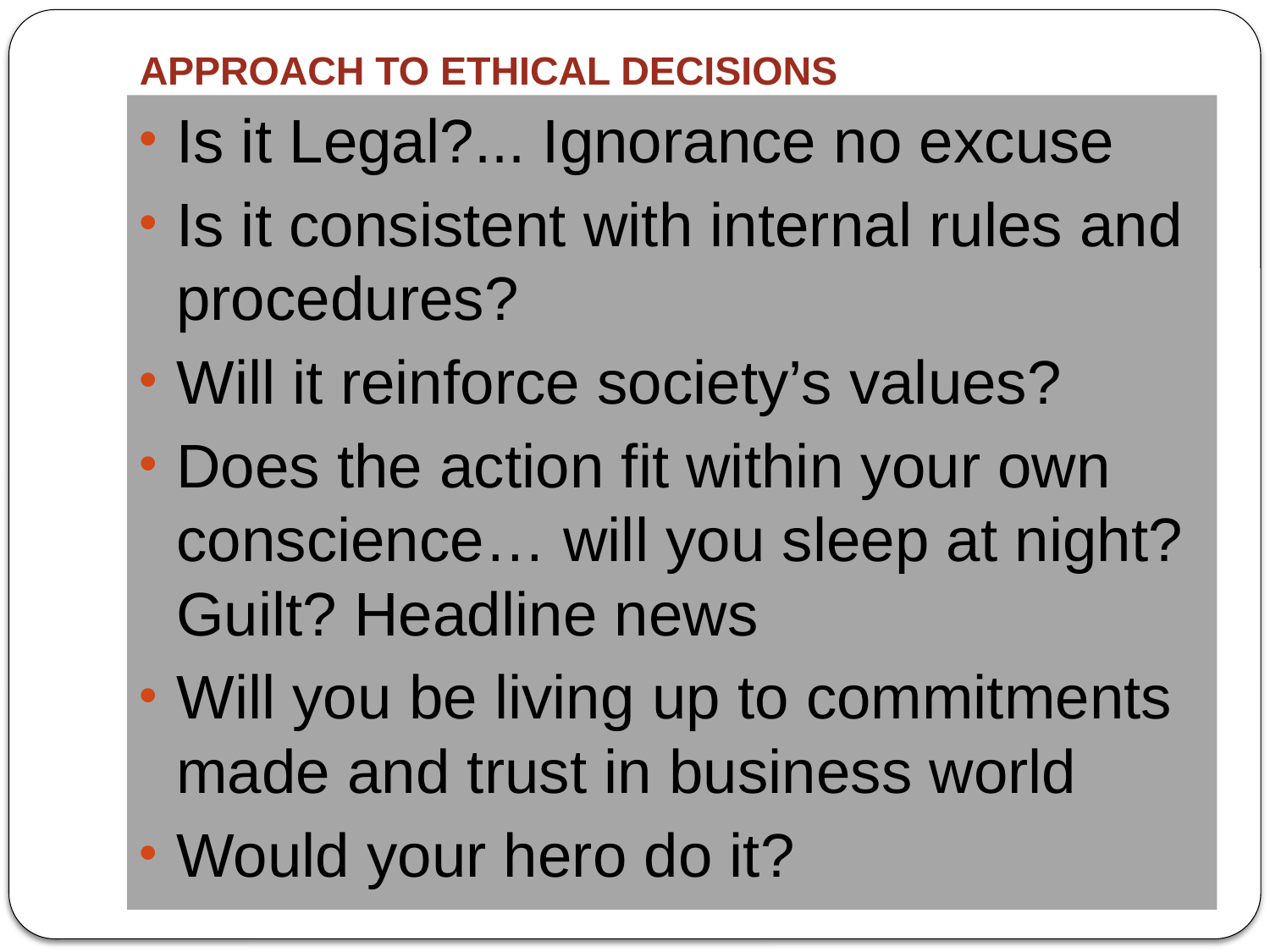

# APPROACH TO ETHICAL DECISIONS
Is it Legal?... Ignorance no excuse
Is it consistent with internal rules and procedures?
Will it reinforce society’s values?
Does the action fit within your own conscience… will you sleep at night? Guilt? Headline news
Will you be living up to commitments made and trust in business world
Would your hero do it?